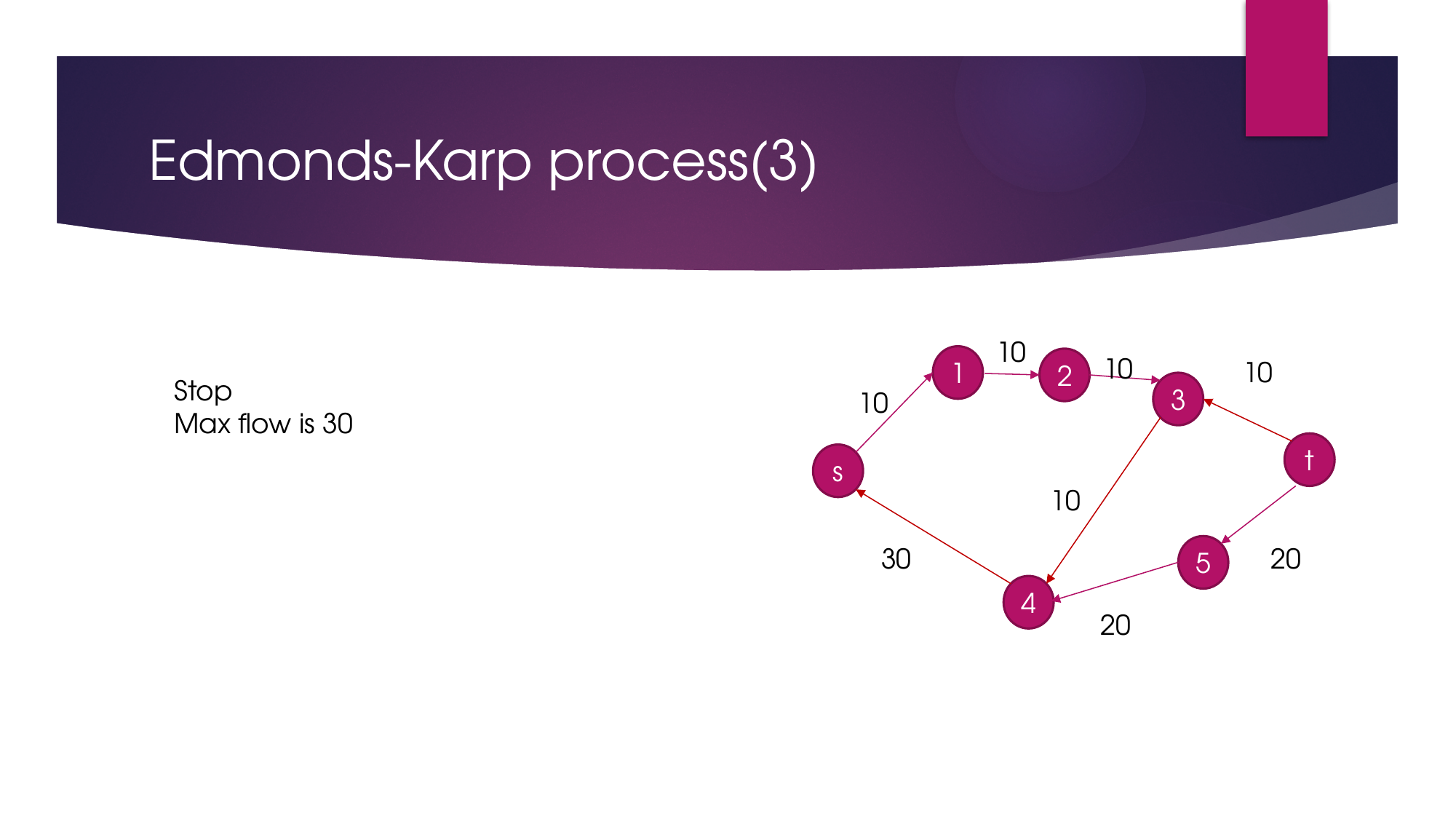

# Edmonds-Karp process(3)
10
1
10
2
10
Stop
Max flow is 30
3
10
t
s
10
30
5
20
4
20